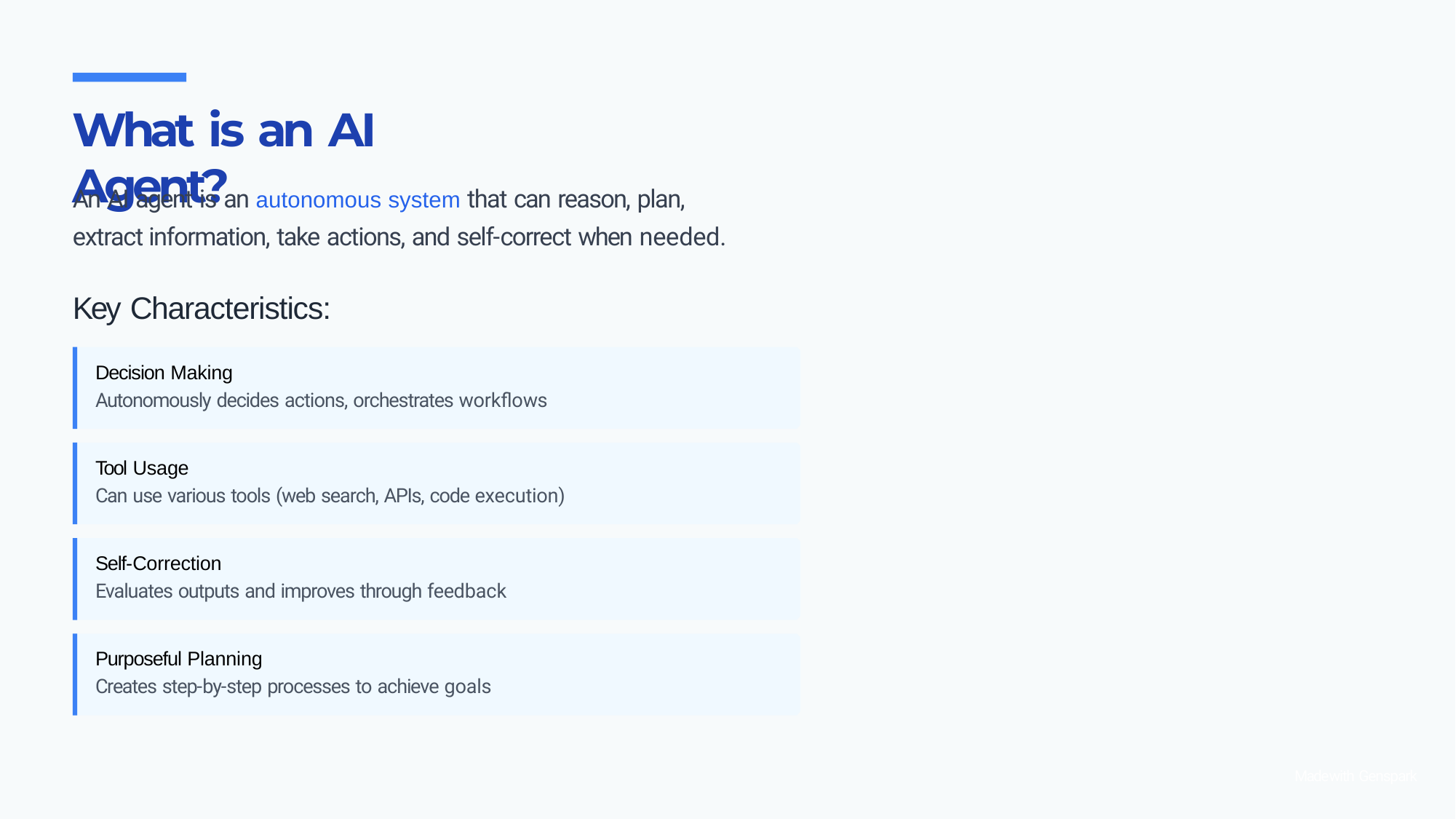

# What is an AI Agent?
An AI agent is an autonomous system that can reason, plan, extract information, take actions, and self-correct when needed.

Key Characteristics:

Decision Making
Autonomously decides actions, orchestrates workflows

Tool Usage
Can use various tools (web search, APIs, code execution)

Self-Correction
Evaluates outputs and improves through feedback

Purposeful Planning
Creates step-by-step processes to achieve goals

Madewith Genspark